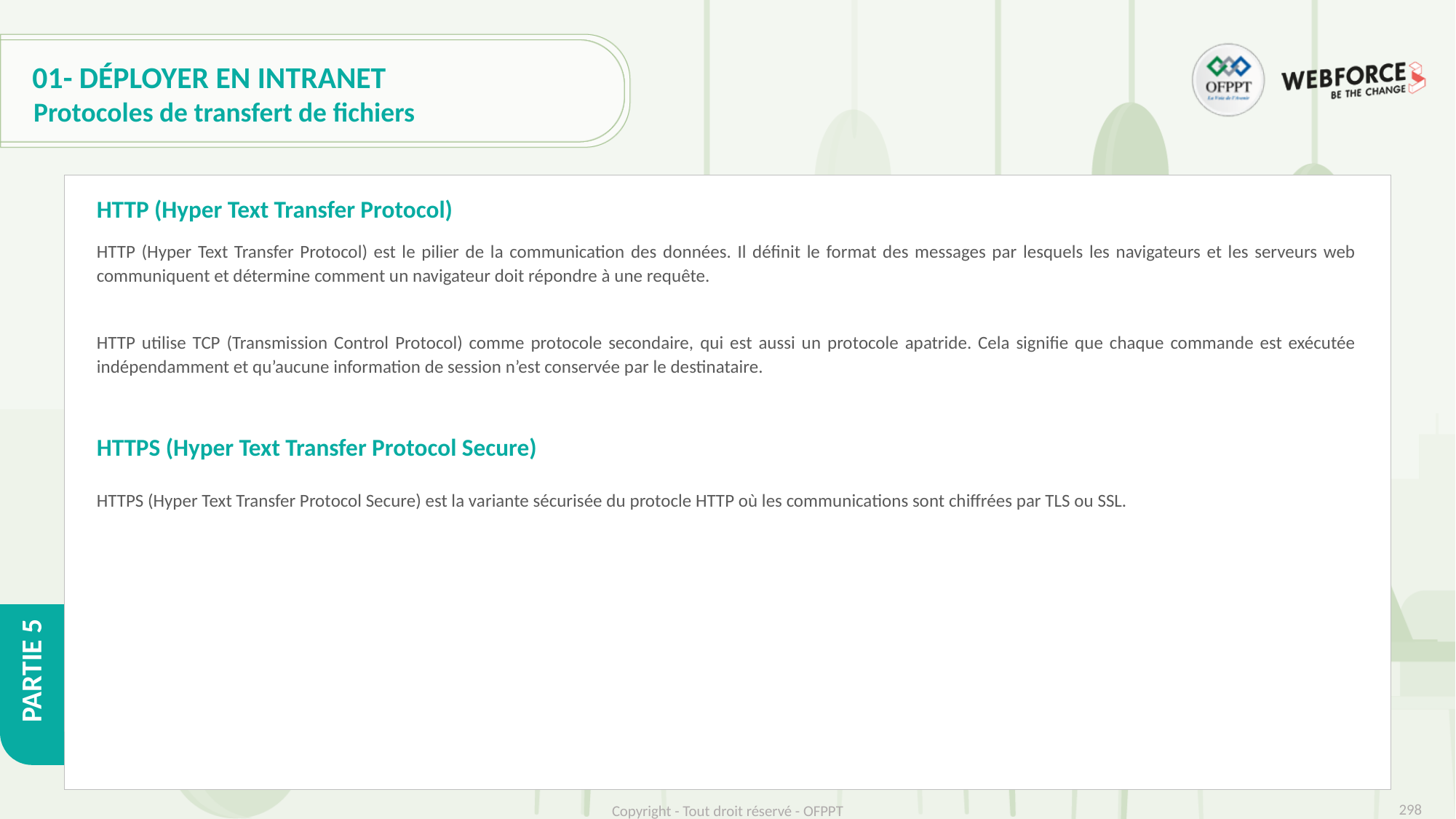

# 01- Déployer en intranet
Protocoles de transfert de fichiers
HTTP (Hyper Text Transfer Protocol)
HTTP (Hyper Text Transfer Protocol) est le pilier de la communication des données. Il définit le format des messages par lesquels les navigateurs et les serveurs web communiquent et détermine comment un navigateur doit répondre à une requête.

HTTP utilise TCP (Transmission Control Protocol) comme protocole secondaire, qui est aussi un protocole apatride. Cela signifie que chaque commande est exécutée indépendamment et qu’aucune information de session n’est conservée par le destinataire.

HTTPS (Hyper Text Transfer Protocol Secure) est la variante sécurisée du protocle HTTP où les communications sont chiffrées par TLS ou SSL.
HTTPS (Hyper Text Transfer Protocol Secure)